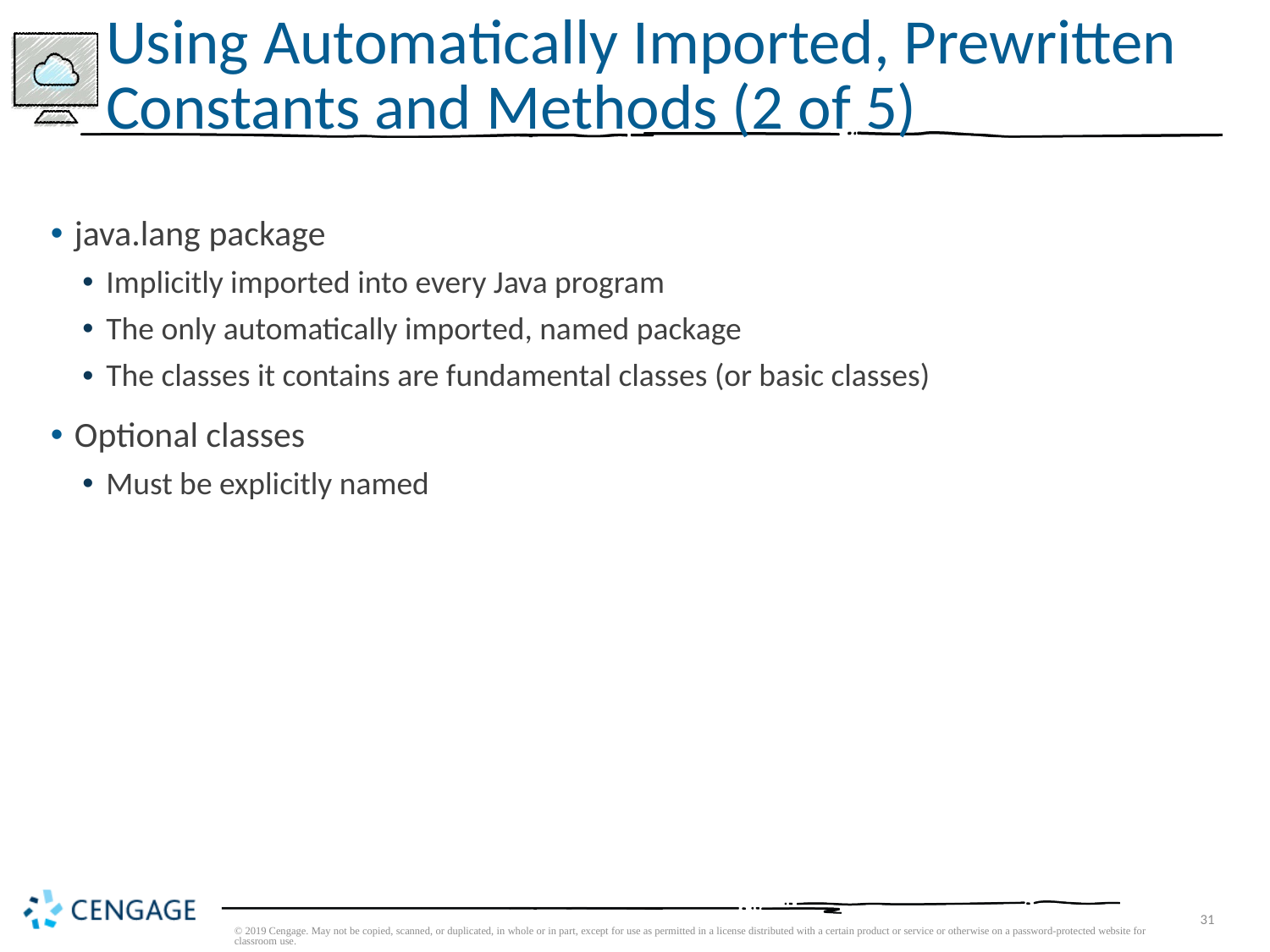

# Using Automatically Imported, Prewritten Constants and Methods (2 of 5)
java.lang package
Implicitly imported into every Java program
The only automatically imported, named package
The classes it contains are fundamental classes (or basic classes)
Optional classes
Must be explicitly named
© 2019 Cengage. May not be copied, scanned, or duplicated, in whole or in part, except for use as permitted in a license distributed with a certain product or service or otherwise on a password-protected website for classroom use.